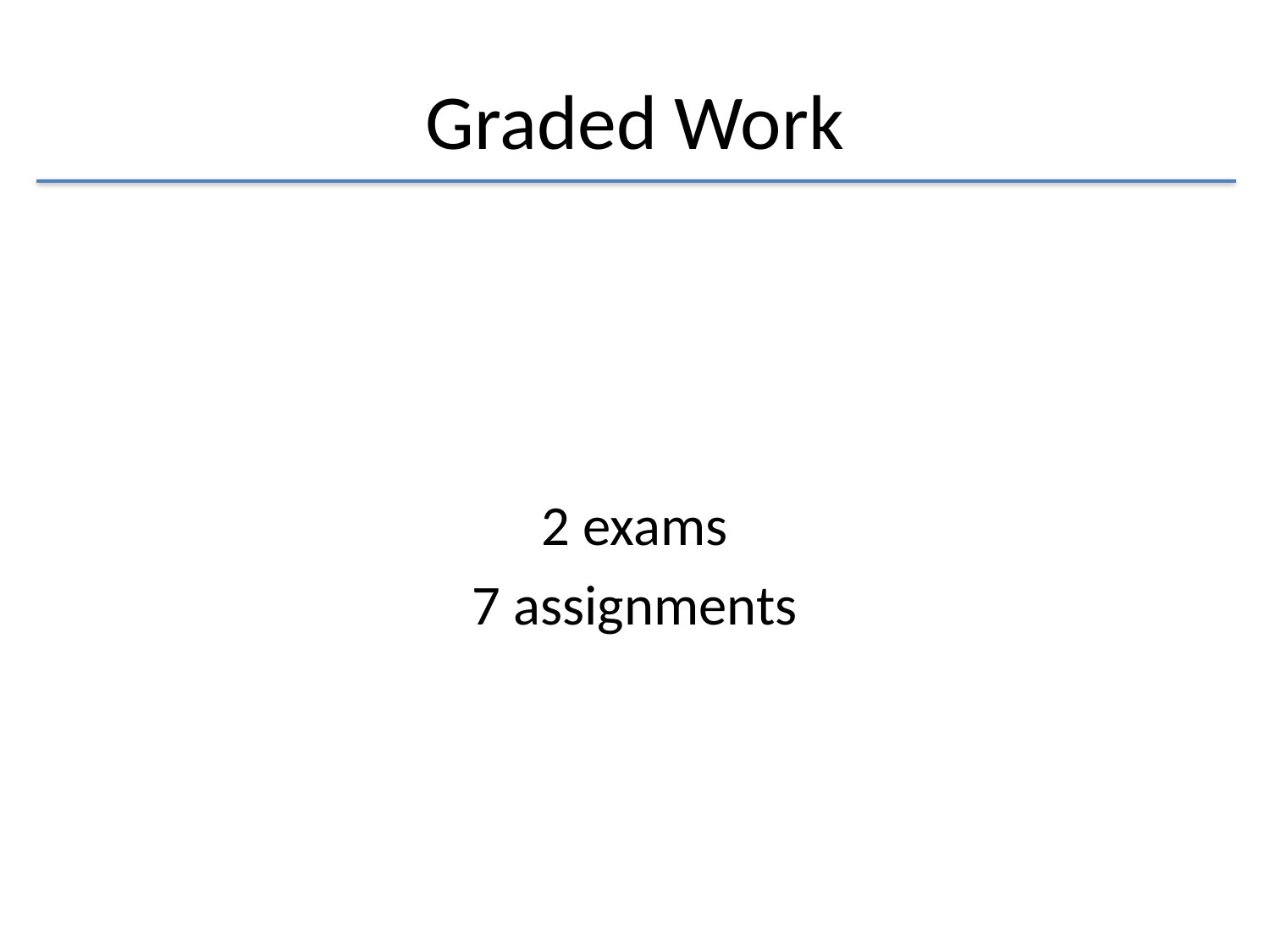

# Graded Work
2 exams
7 assignments